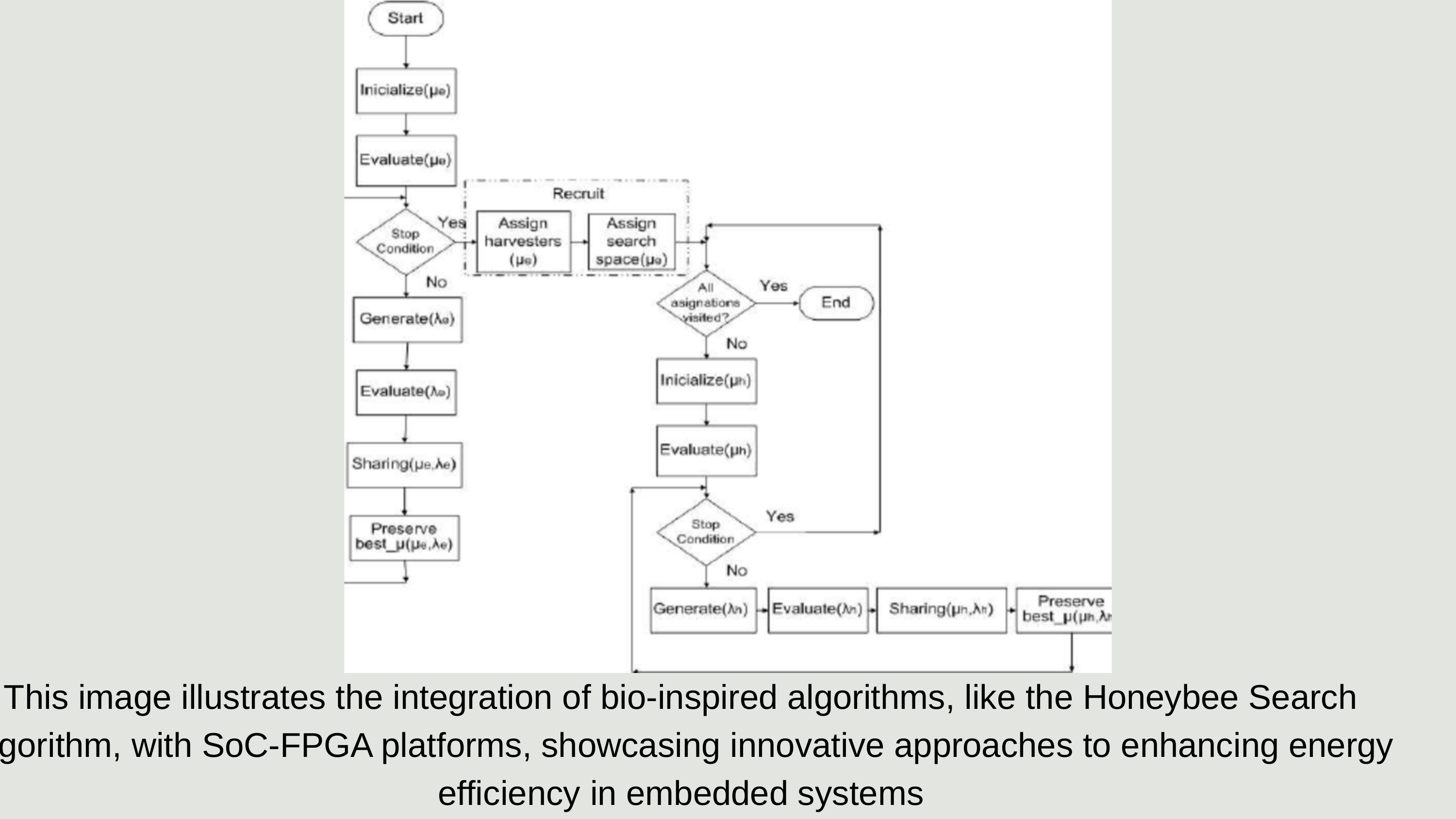

This image illustrates the integration of bio-inspired algorithms, like the Honeybee Search Algorithm, with SoC-FPGA platforms, showcasing innovative approaches to enhancing energy efficiency in embedded systems